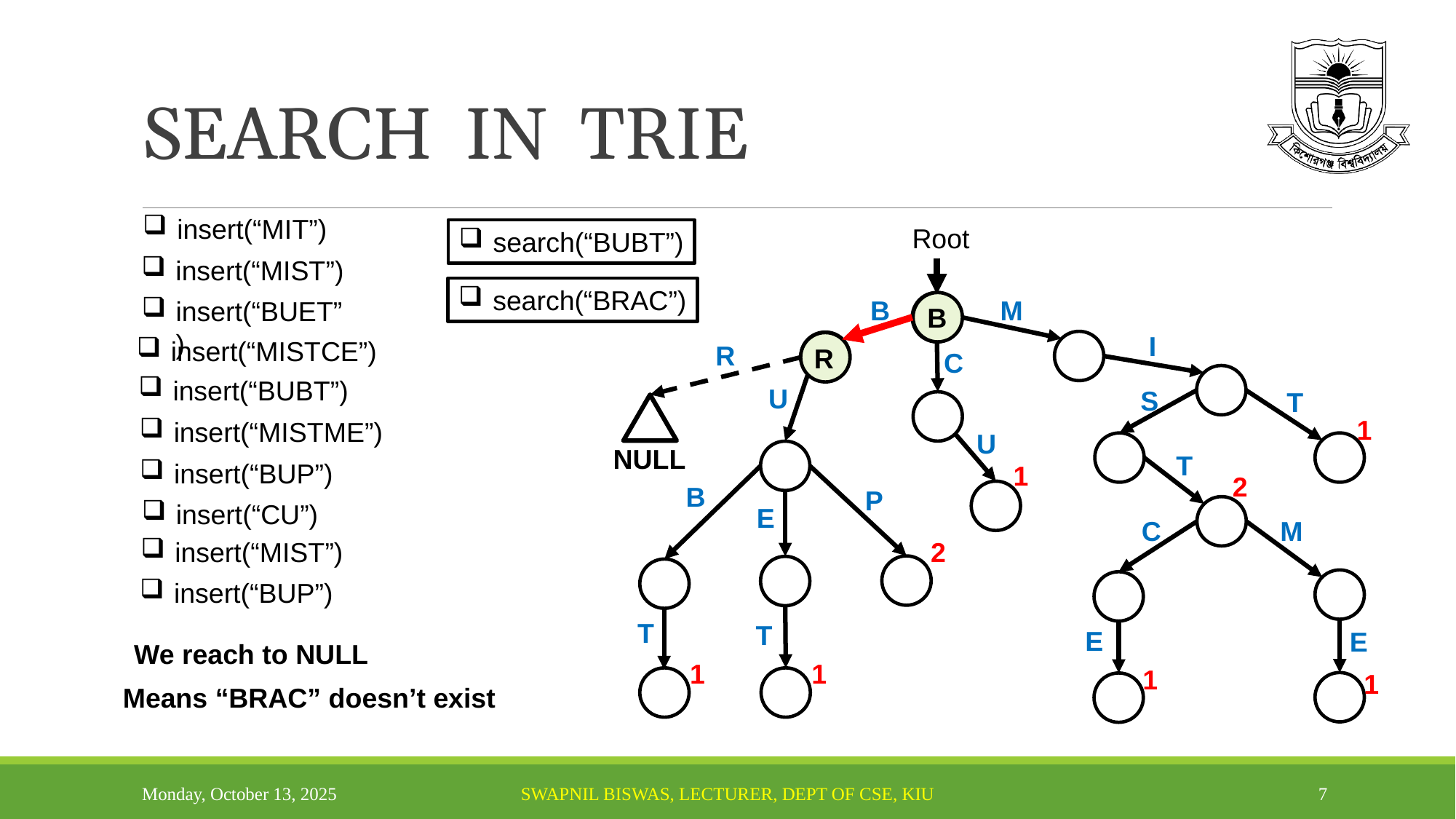

# SEARCH  IN  TRIE
insert(“MIT”)
Root
search(“BUBT”)
insert(“MIST”)
search(“BRAC”)
B
M
insert(“BUET”)

B
I
insert(“MISTCE”)

R
R
C

insert(“BUBT”)
U
S
T

1
insert(“MISTME”)
U

NULL

T
insert(“BUP”)
1
2
B
P

insert(“CU”)
E

C
M
insert(“MIST”)
2

insert(“BUP”)

T
T
E
E
We reach to NULL
1
1
1
1

Means “BRAC” doesn’t exist
Monday, October 13, 2025
Swapnil Biswas, Lecturer, Dept of CSE, KiU
7